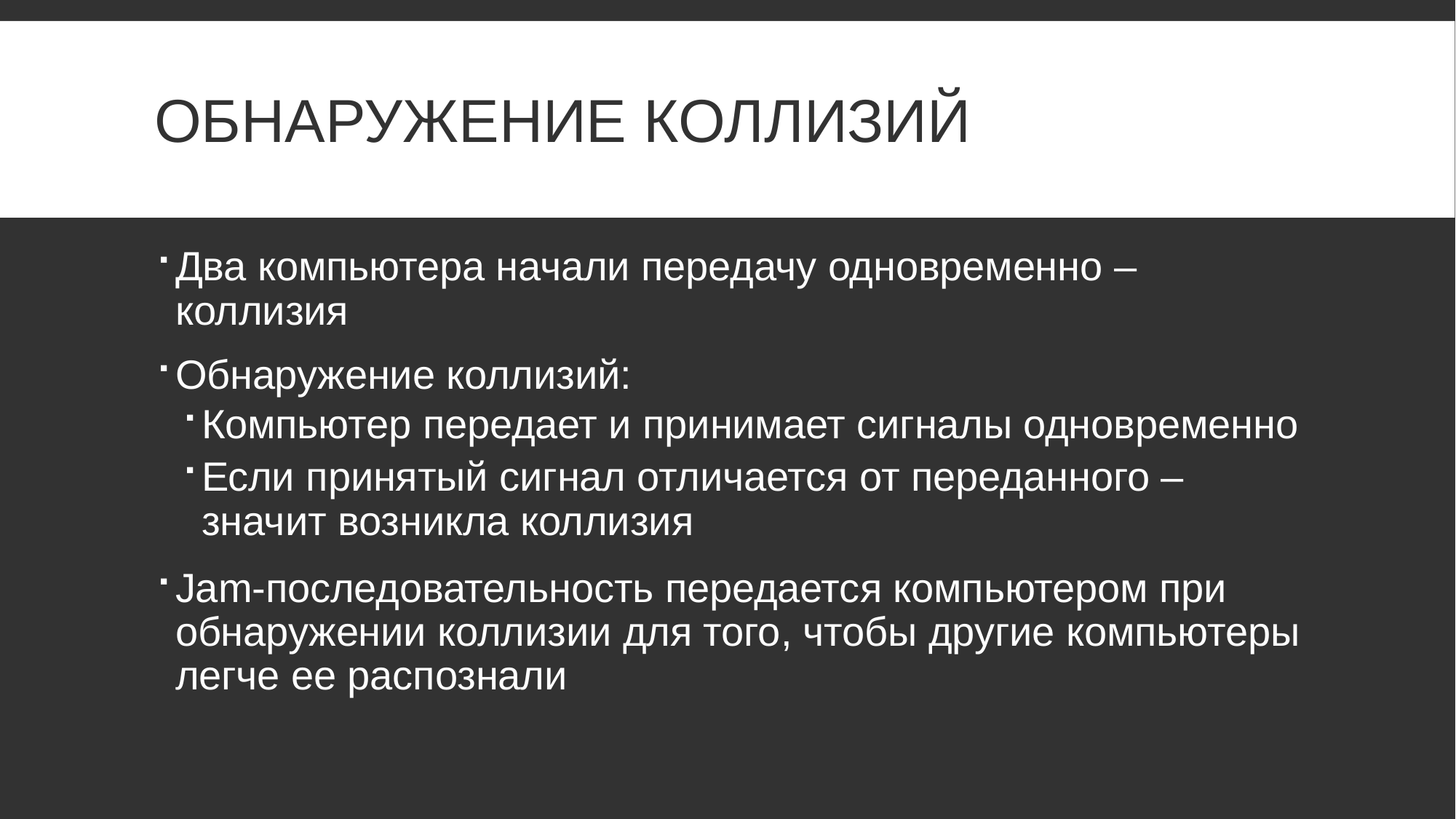

# Обнаружение коллизий
Два компьютера начали передачу одновременно – коллизия
Обнаружение коллизий:
Компьютер передает и принимает сигналы одновременно
Если принятый сигнал отличается от переданного – значит возникла коллизия
Jam-последовательность передается компьютером при обнаружении коллизии для того, чтобы другие компьютеры легче ее распознали